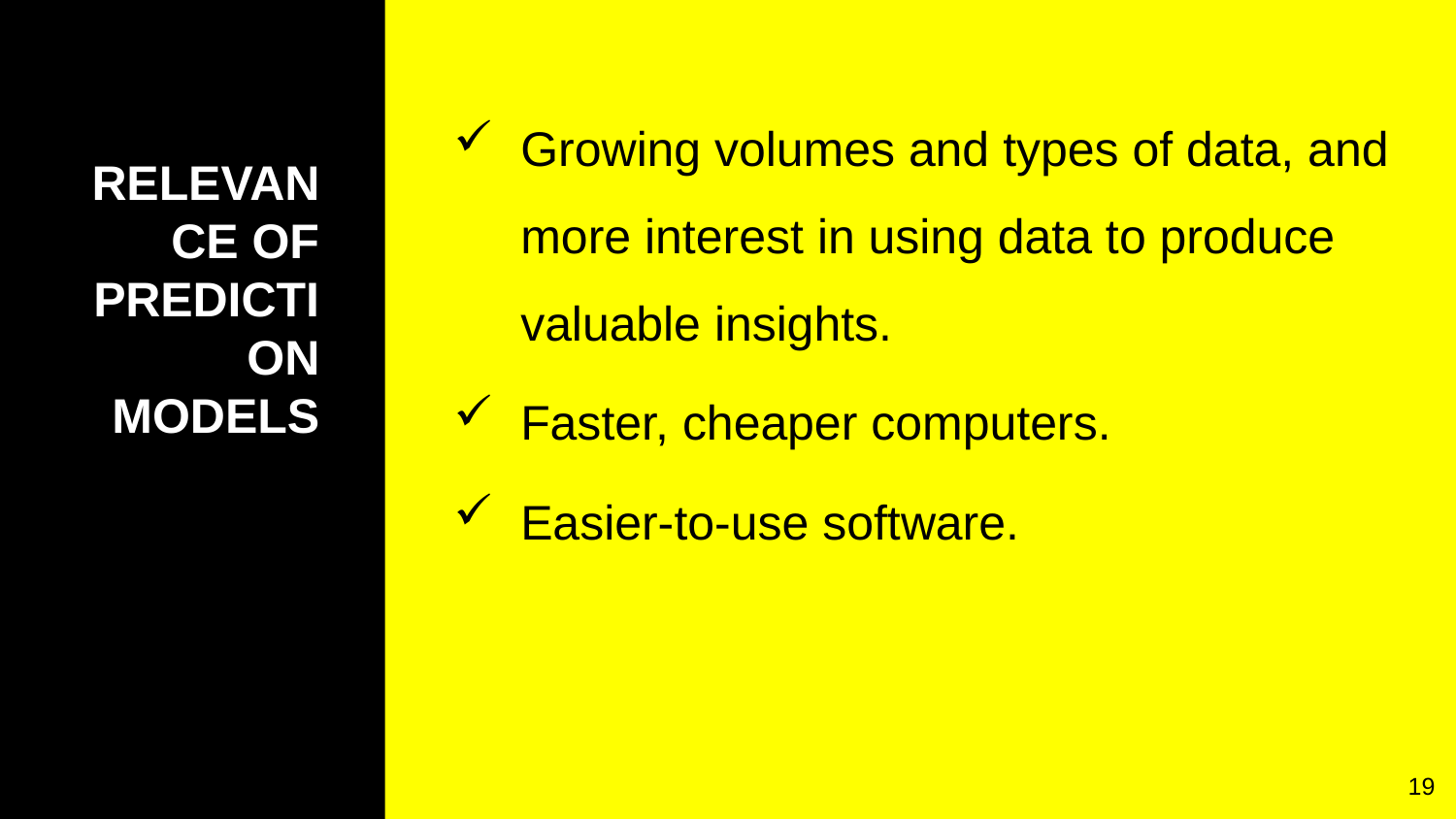

Growing volumes and types of data, and more interest in using data to produce valuable insights.
Faster, cheaper computers.
Easier-to-use software.

# RELEVANCE OF PREDICTION MODELS
19